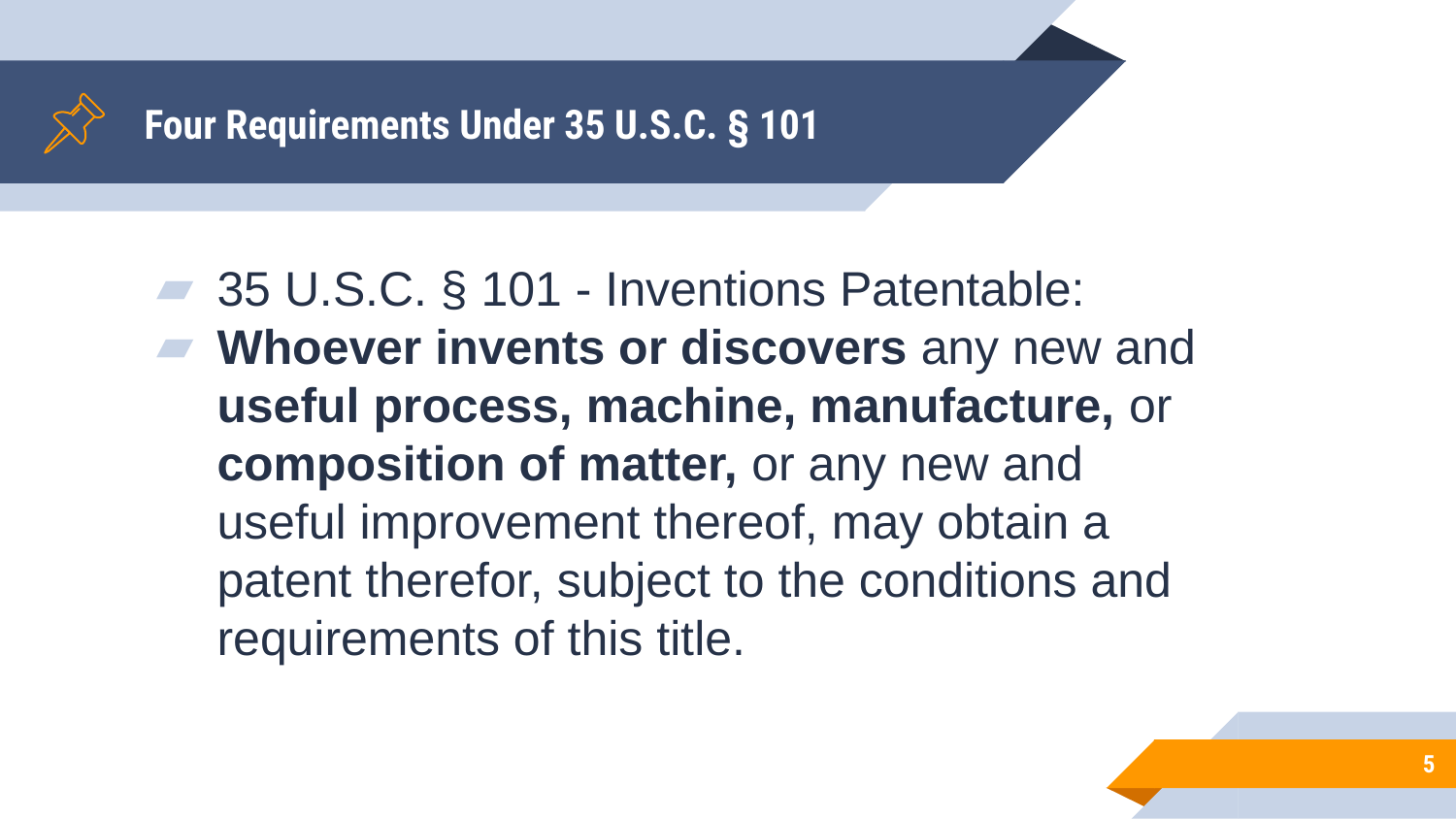

# Four Requirements Under 35 U.S.C. § 101

35 U.S.C. § 101 - Inventions Patentable:
Whoever invents or discovers any new and useful process, machine, manufacture, or composition of matter, or any new and useful improvement thereof, may obtain a patent therefor, subject to the conditions and requirements of this title.
5